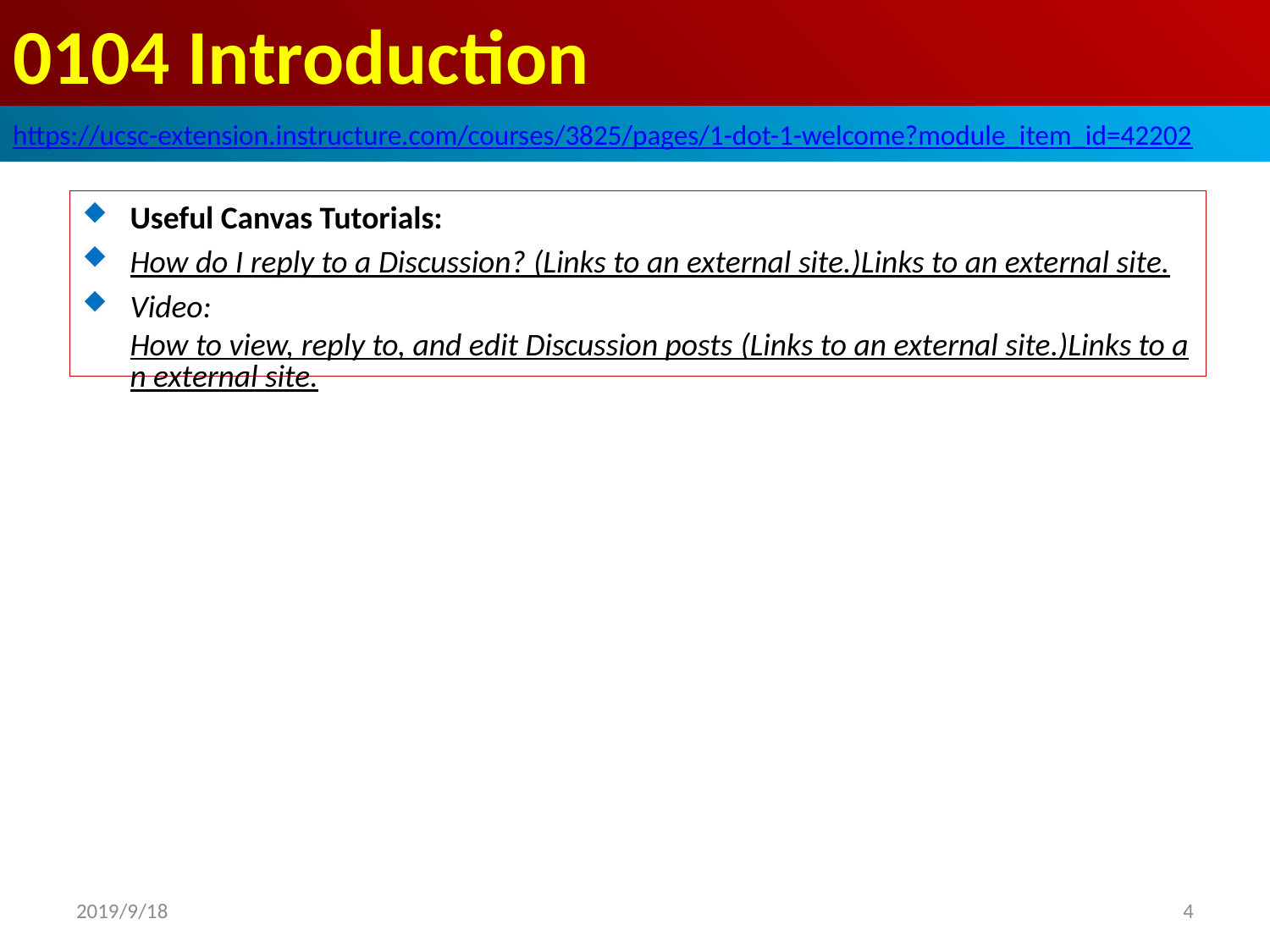

# 0104 Introduction

https://ucsc-extension.instructure.com/courses/3825/pages/1-dot-1-welcome?module_item_id=42202
Useful Canvas Tutorials:
How do I reply to a Discussion? (Links to an external site.)Links to an external site.
Video: How to view, reply to, and edit Discussion posts (Links to an external site.)Links to an external site.
2019/9/18
4